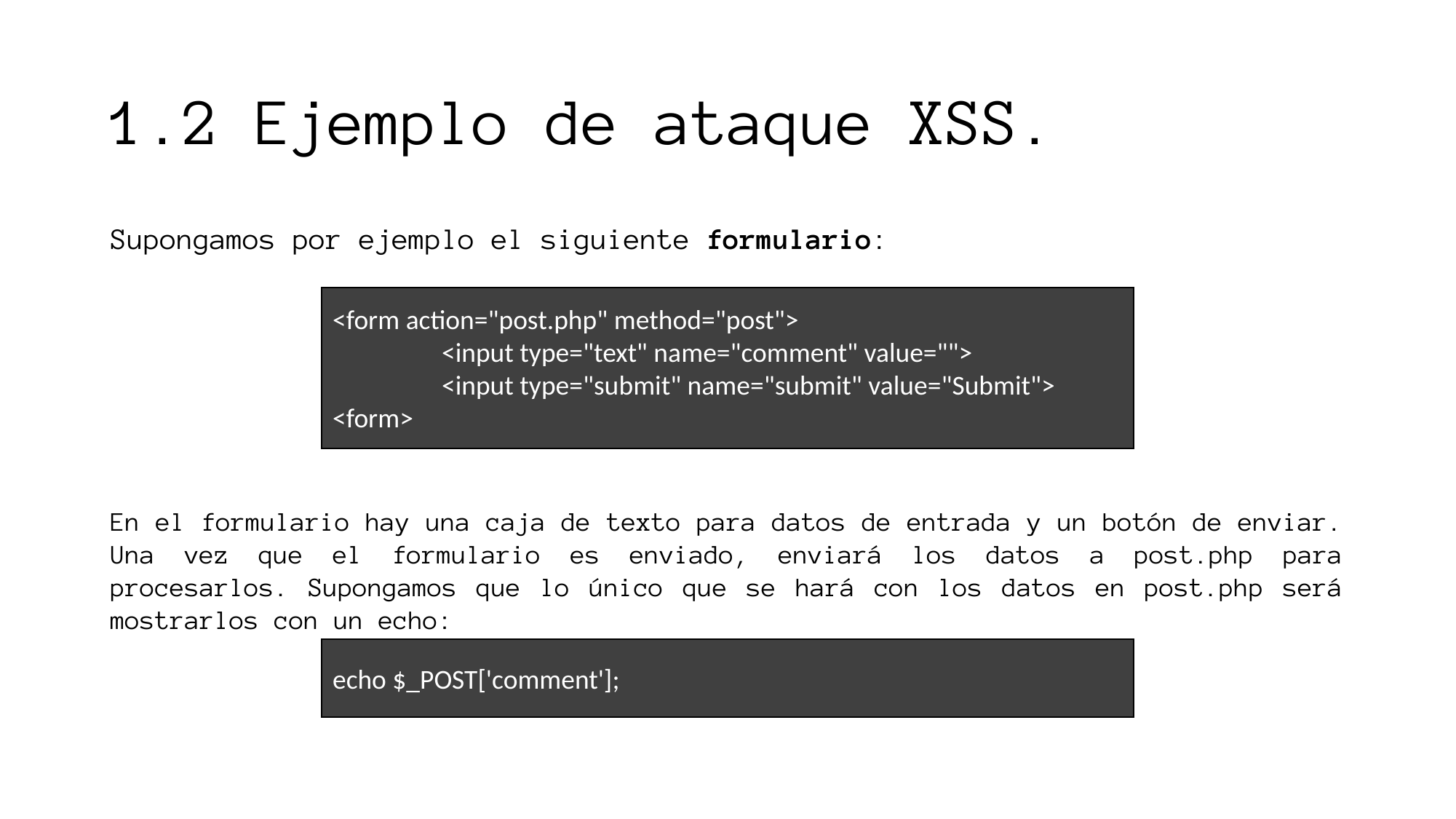

# 1.2 Ejemplo de ataque XSS.
Supongamos por ejemplo el siguiente formulario:

<form action="post.php" method="post">
	<input type="text" name="comment" value="">
	<input type="submit" name="submit" value="Submit">
<form>
En el formulario hay una caja de texto para datos de entrada y un botón de enviar. Una vez que el formulario es enviado, enviará los datos a post.php para procesarlos. Supongamos que lo único que se hará con los datos en post.php será mostrarlos con un echo:
echo $_POST['comment'];